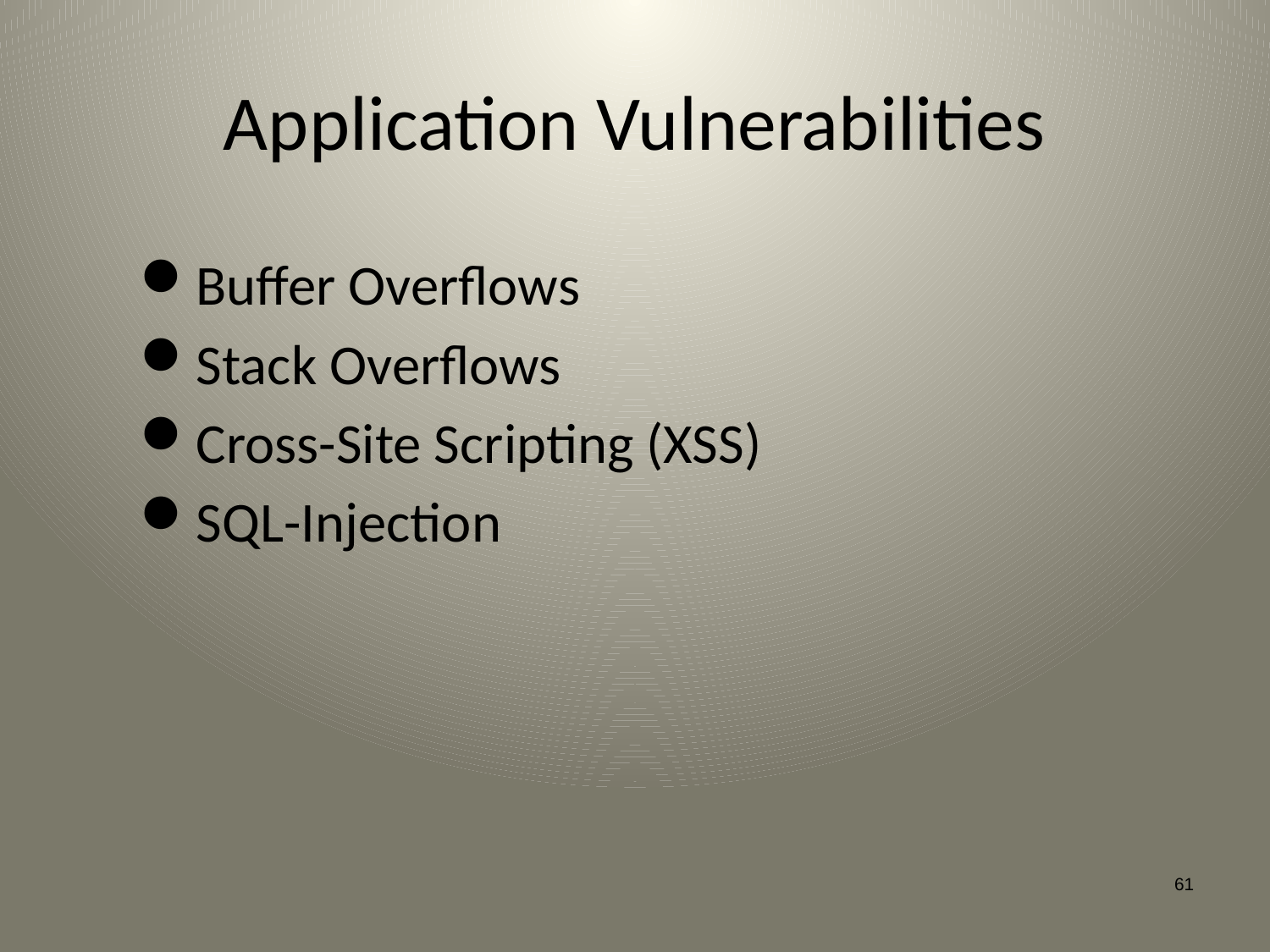

# Application Vulnerabilities
Buffer Overflows
Stack Overflows
Cross-Site Scripting (XSS)
SQL-Injection
61